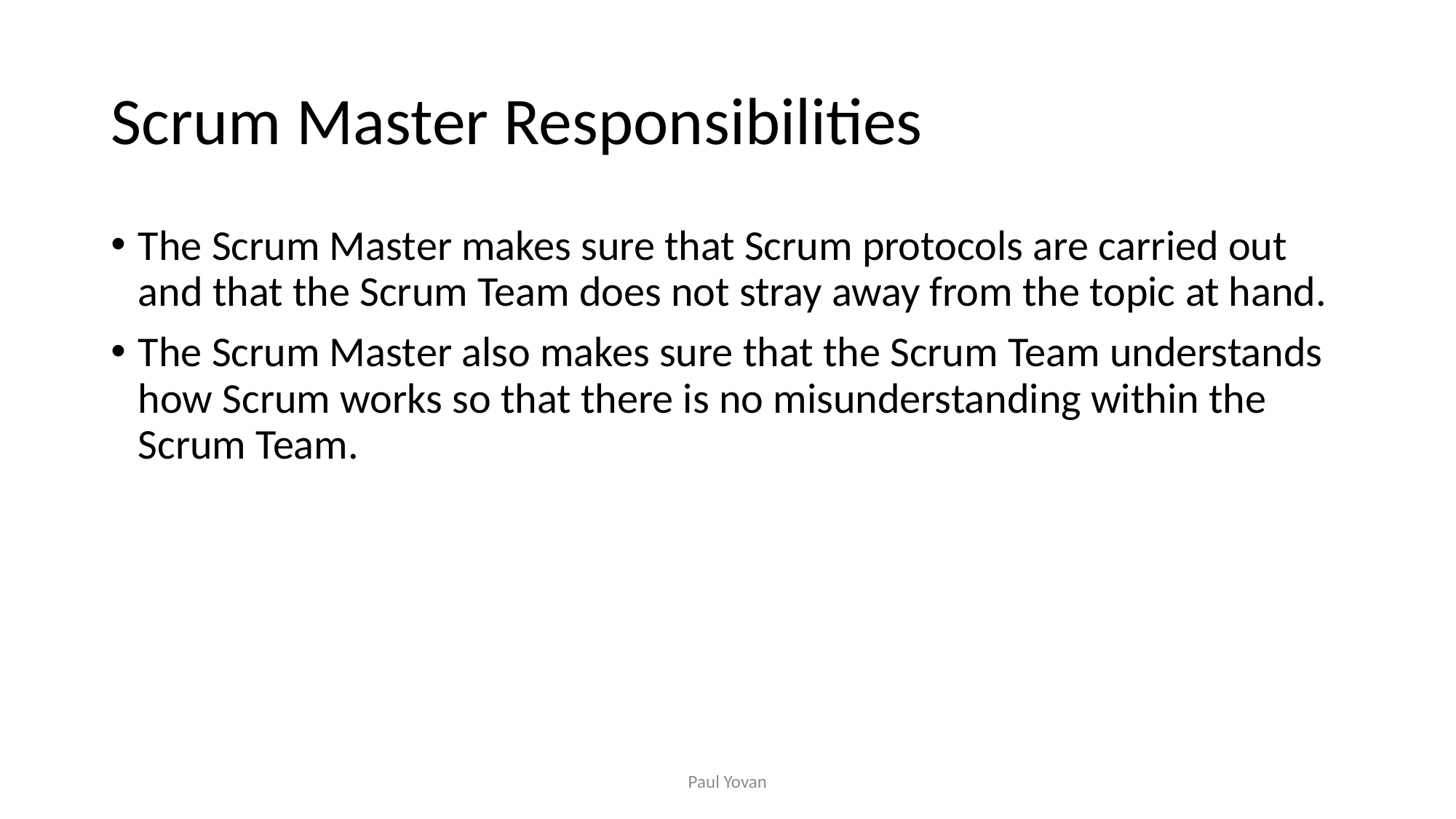

# Scrum Master Responsibilities
The Scrum Master makes sure that Scrum protocols are carried out and that the Scrum Team does not stray away from the topic at hand.
The Scrum Master also makes sure that the Scrum Team understands how Scrum works so that there is no misunderstanding within the Scrum Team.
Paul Yovan